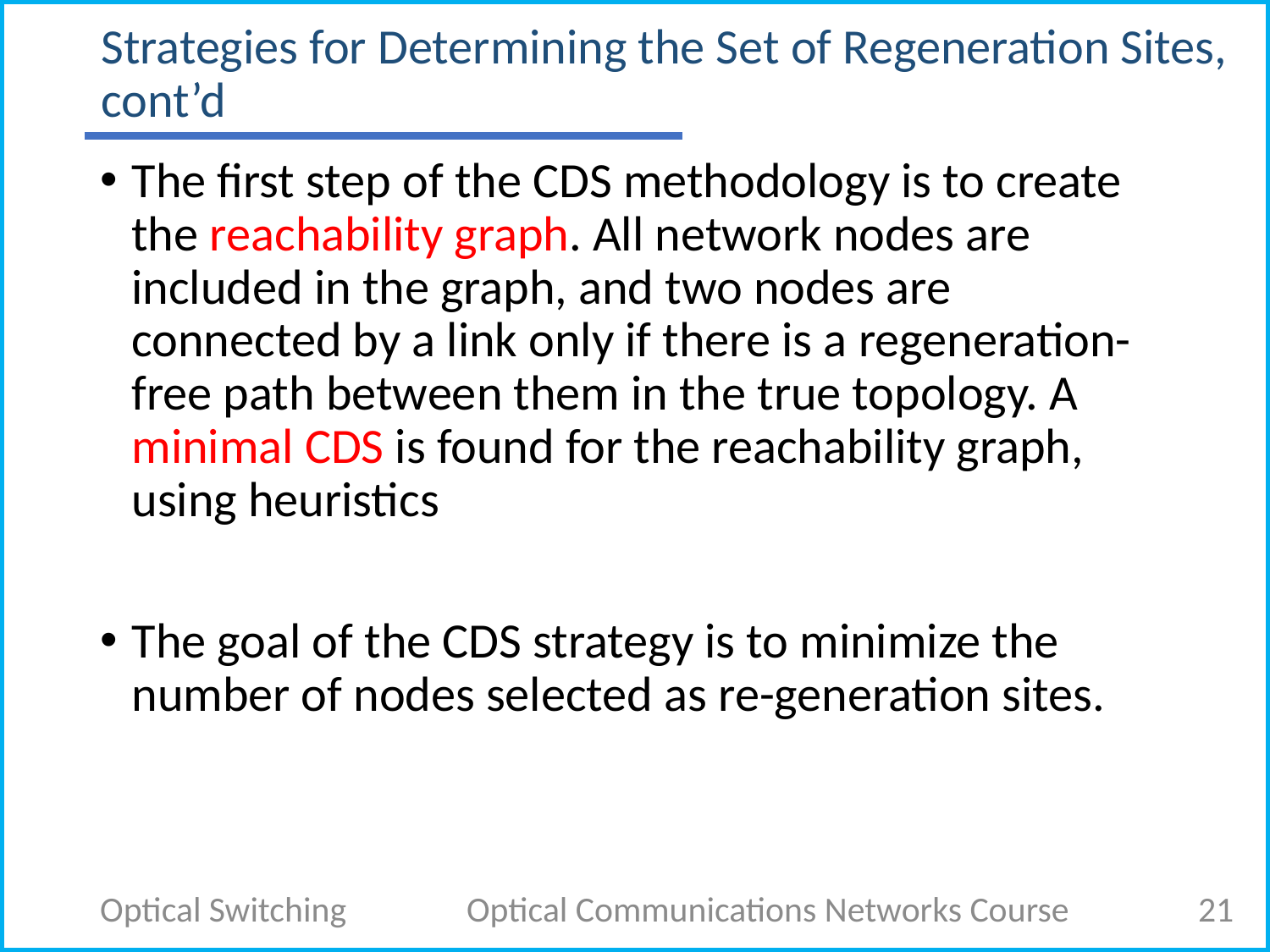

# Strategies for Determining the Set of Regeneration Sites, cont’d
The first step of the CDS methodology is to create the reachability graph. All network nodes are included in the graph, and two nodes are connected by a link only if there is a regeneration-free path between them in the true topology. A minimal CDS is found for the reachability graph, using heuristics

The goal of the CDS strategy is to minimize the number of nodes selected as re-generation sites.
Optical Switching
Optical Communications Networks Course
21